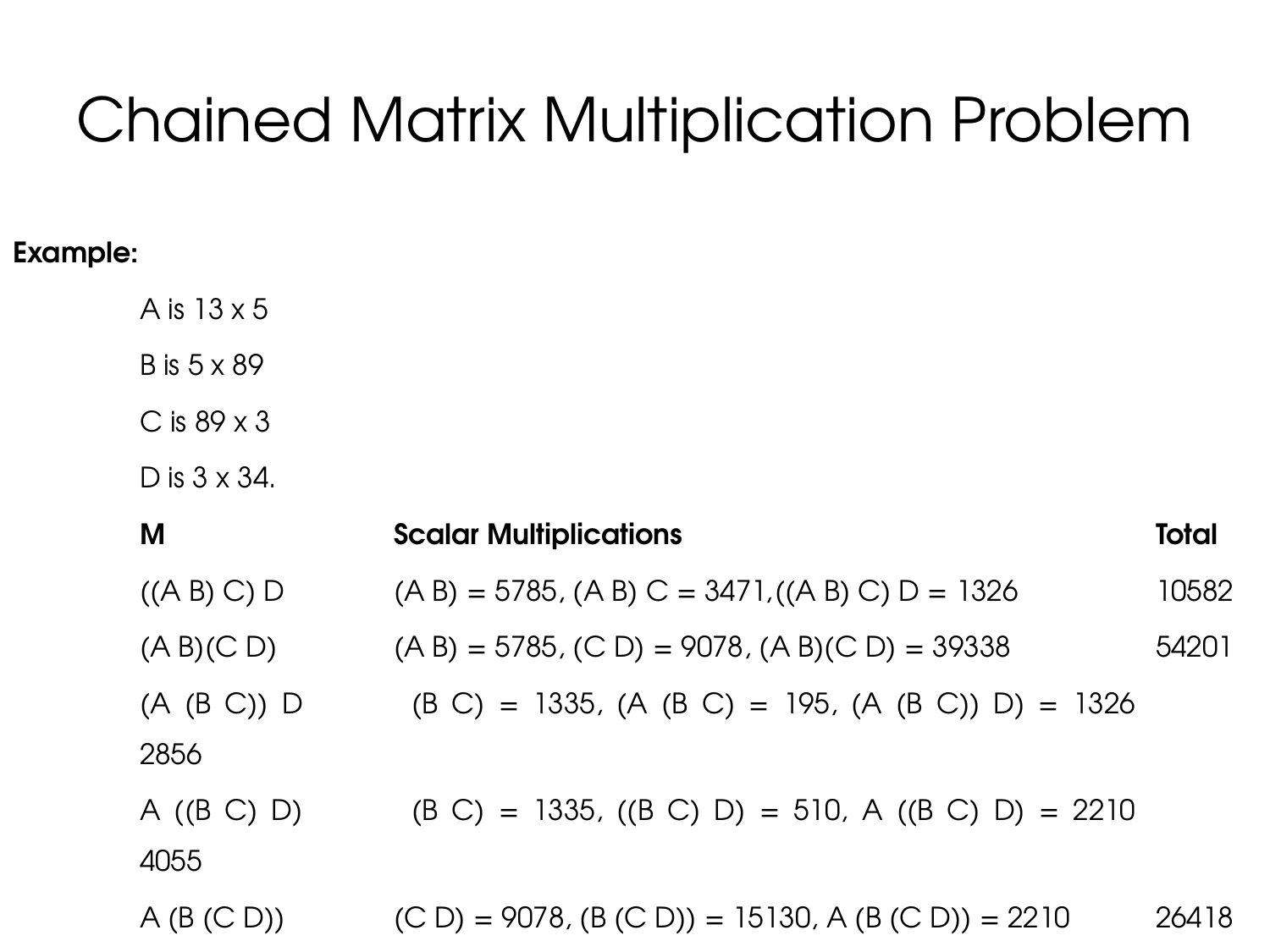

# Chained Matrix Multiplication Problem
Example:
	A is 13 x 5
	B is 5 x 89
	C is 89 x 3
	D is 3 x 34.
	M		Scalar Multiplications				Total
	((A B) C) D	(A B) = 5785, (A B) C = 3471,	((A B) C) D = 1326		10582
	(A B)(C D)	(A B) = 5785, (C D) = 9078, (A B)(C D) = 39338		54201
	(A (B C)) D	(B C) = 1335, (A (B C) = 195, (A (B C)) D) = 1326		2856
	A ((B C) D)	(B C) = 1335, ((B C) D) = 510, A ((B C) D) = 2210		4055
	A (B (C D))	(C D) = 9078, (B (C D)) = 15130, A (B (C D)) = 2210	26418